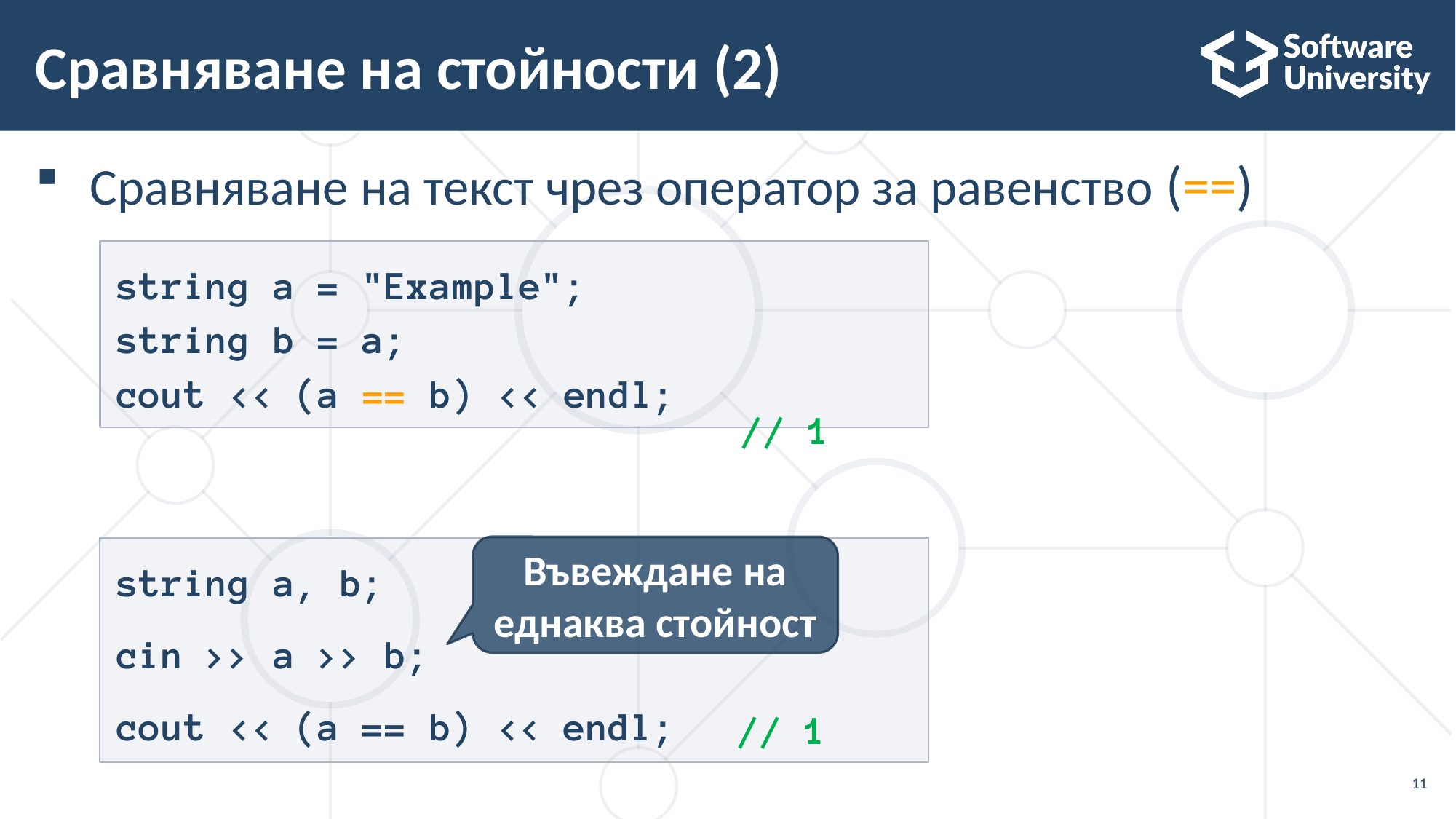

# Сравняване на стойности (2)
Сравняване на текст чрез оператор за равенство (==)
string a = "Examplе";
string b = a;
cout << (a == b) << endl;
 // 1
Въвеждане на еднаква стойност
string a, b;
cin >> a >> b;
cout << (a == b) << endl;
// 1
11